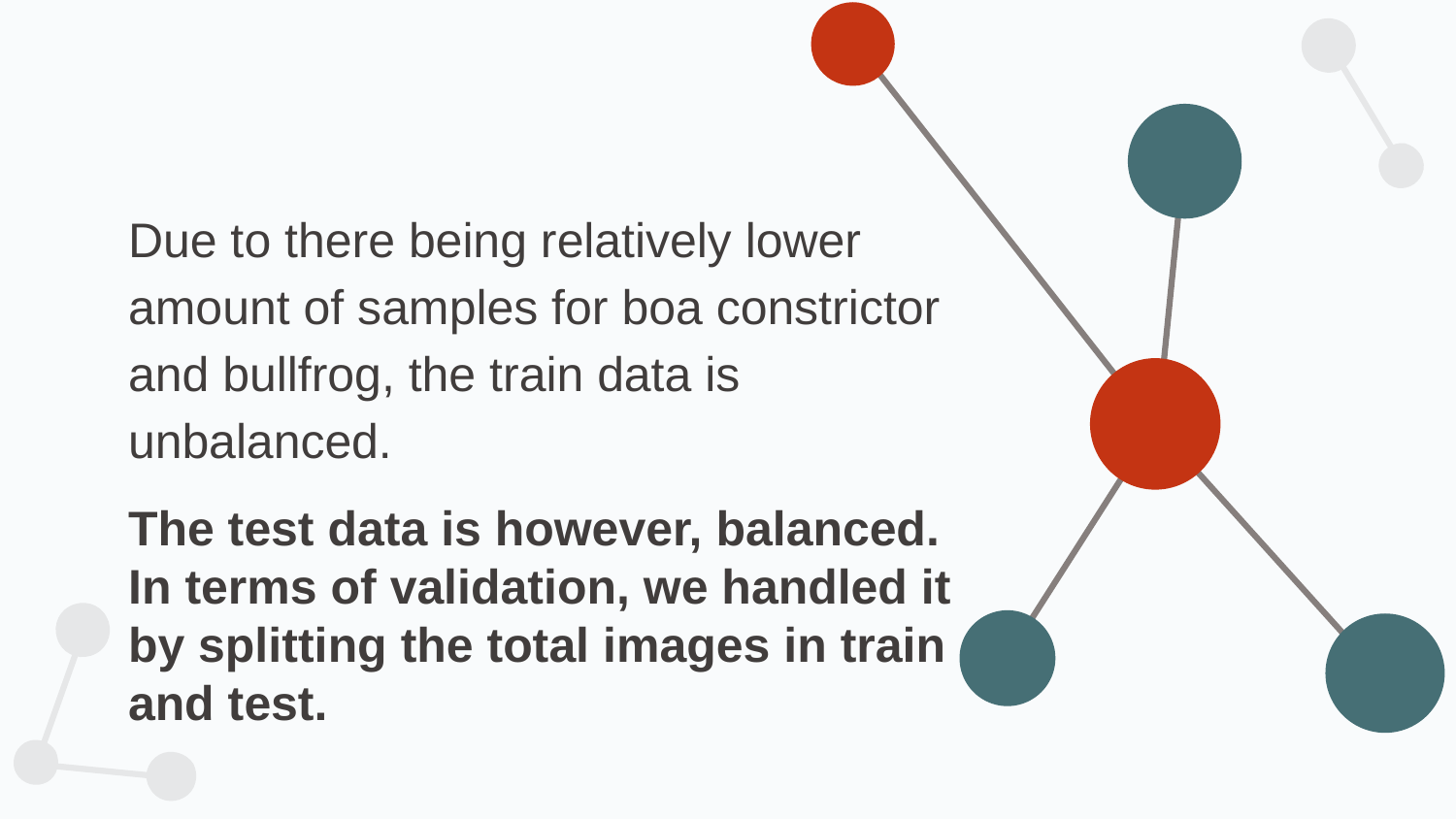

Due to there being relatively lower amount of samples for boa constrictor and bullfrog, the train data is unbalanced.
# The test data is however, balanced.
In terms of validation, we handled it by splitting the total images in train and test.